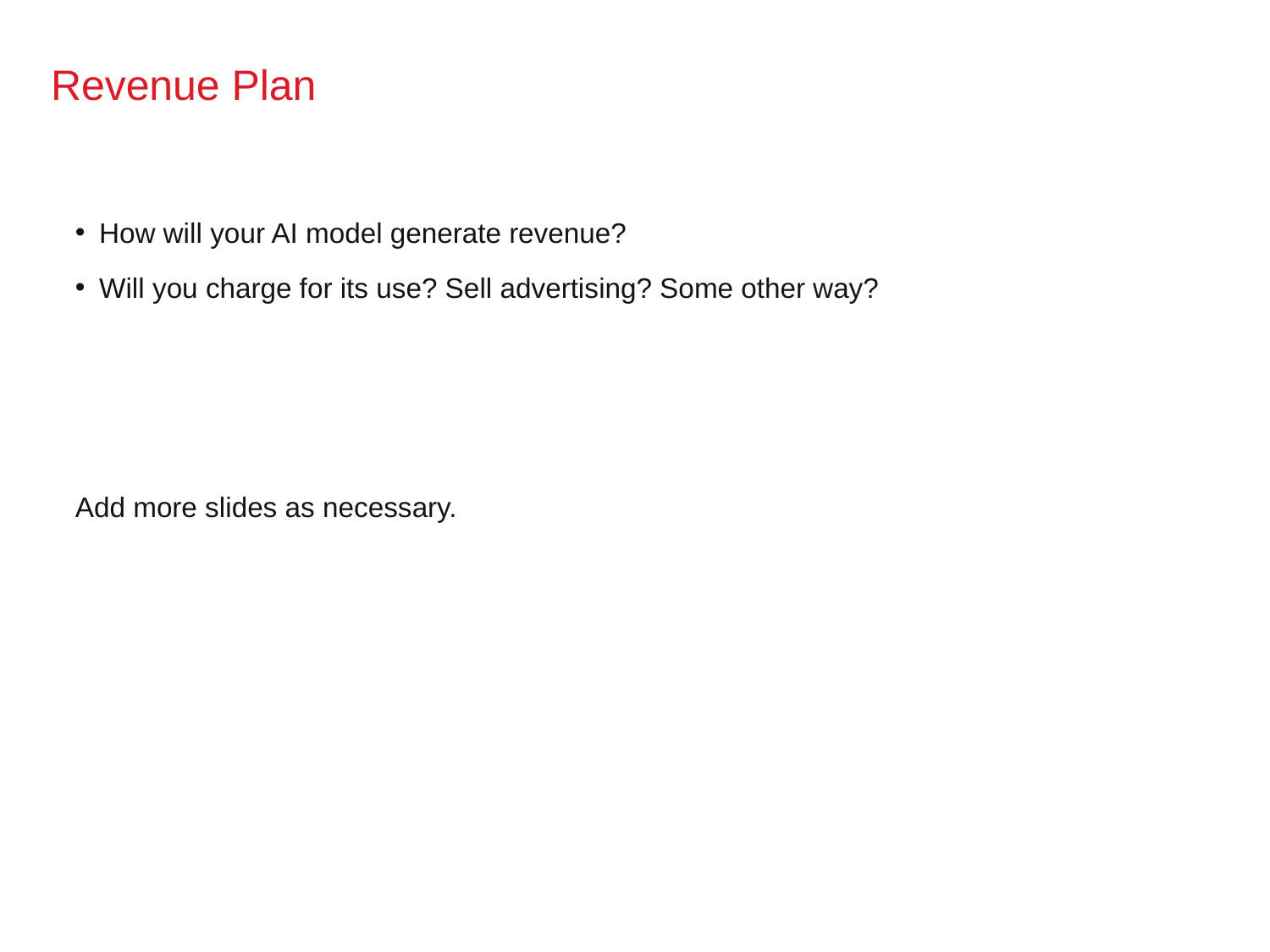

# Revenue Plan
How will your AI model generate revenue?
Will you charge for its use? Sell advertising? Some other way?

Add more slides as necessary.